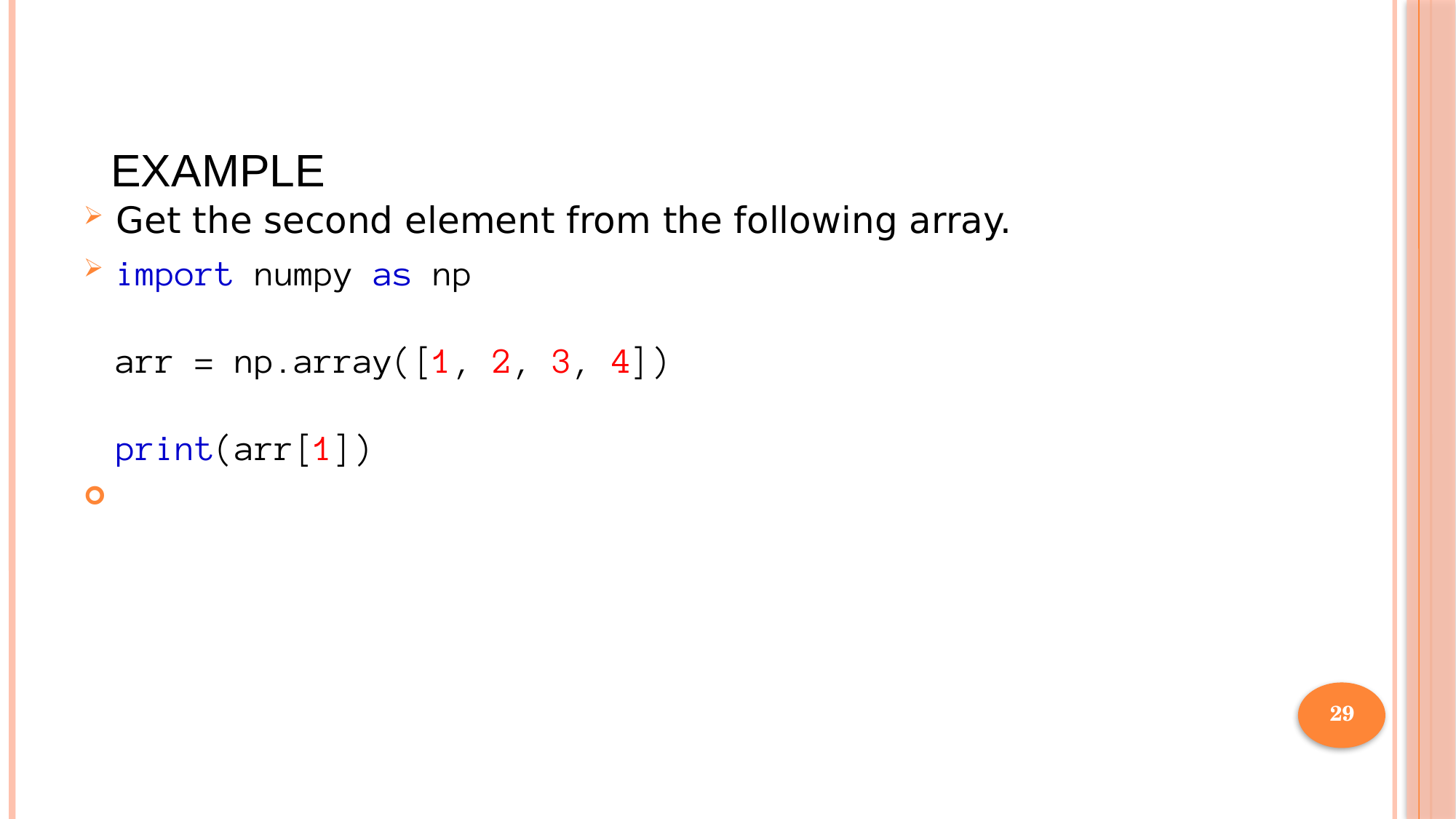

# Example
Get the second element from the following array.
import numpy as np
arr = np.array([1, 2, 3, 4])
print(arr[1])
ot Yourself

29